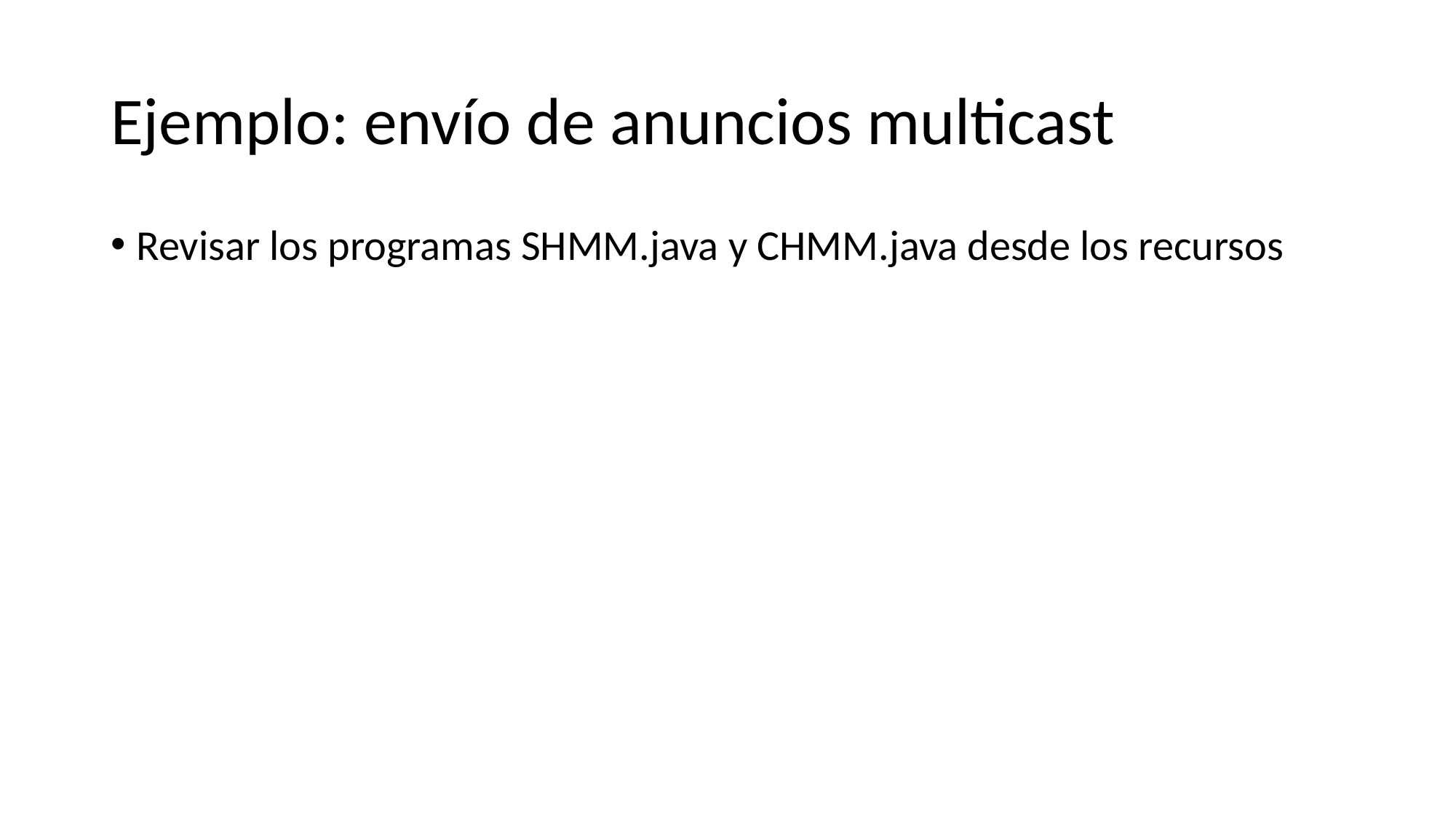

Ejemplo: envío de anuncios multicast
Revisar los programas SHMM.java y CHMM.java desde los recursos